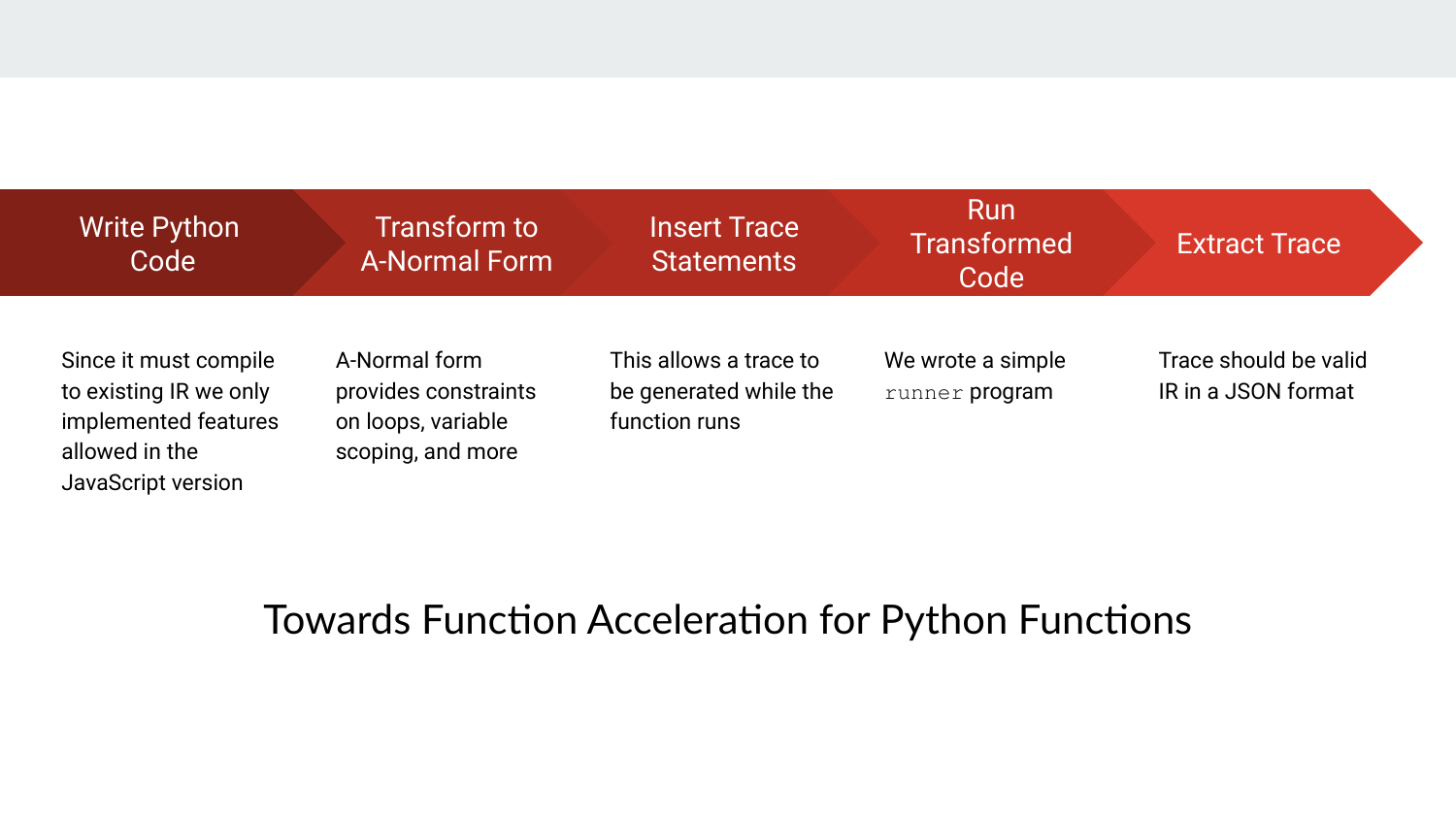

Transform to A-Normal Form
A-Normal form provides constraints on loops, variable scoping, and more
Insert Trace Statements
This allows a trace to be generated while the function runs
Run Transformed Code
We wrote a simple runner program
Extract Trace
Trace should be valid IR in a JSON format
Write Python
Code
Since it must compile to existing IR we only implemented features allowed in the JavaScript version
Towards Function Acceleration for Python Functions